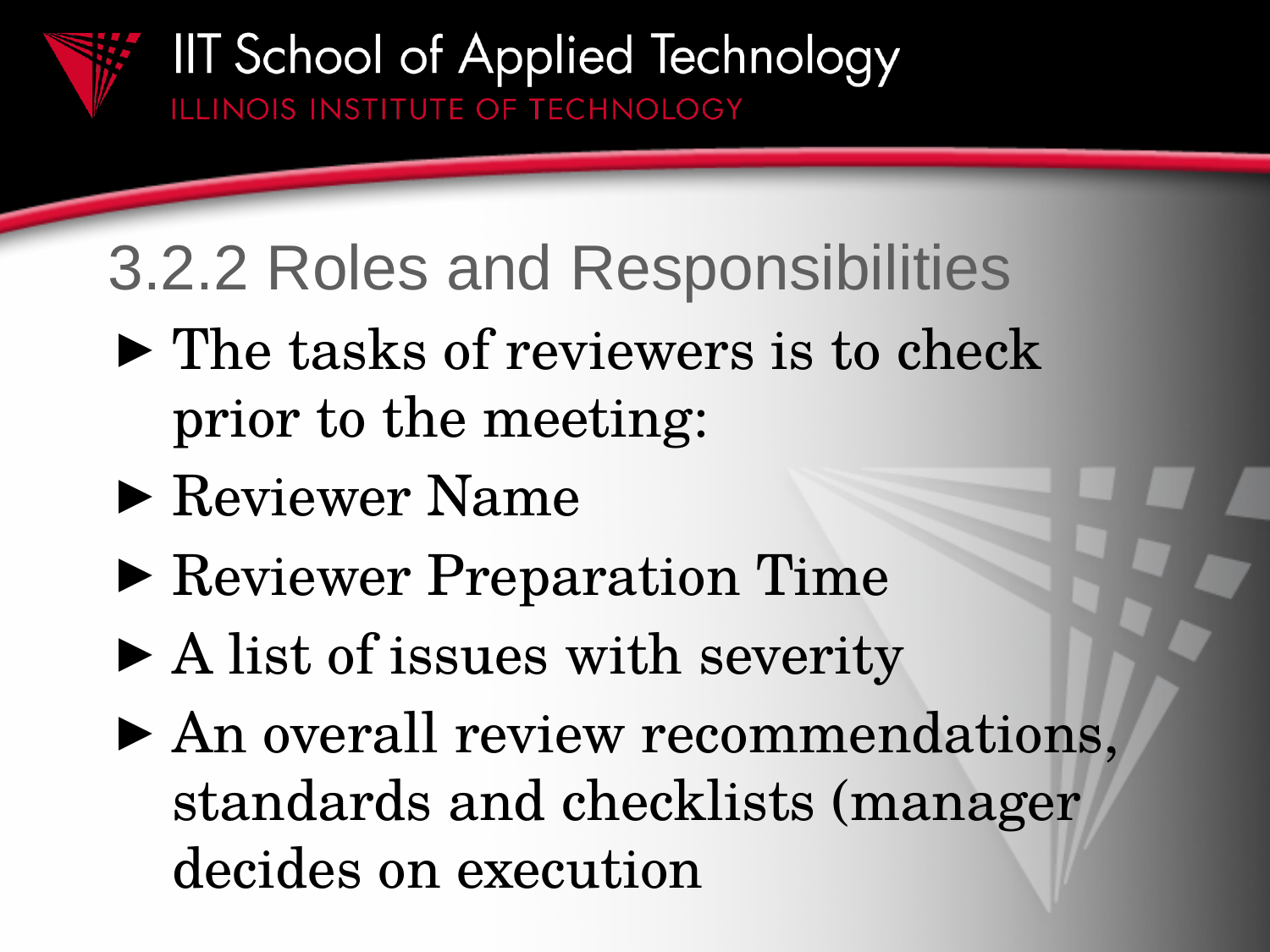

# 3.2.2 Roles and Responsibilities
The tasks of reviewers is to check prior to the meeting:
Reviewer Name
Reviewer Preparation Time
A list of issues with severity
An overall review recommendations, standards and checklists (manager decides on execution